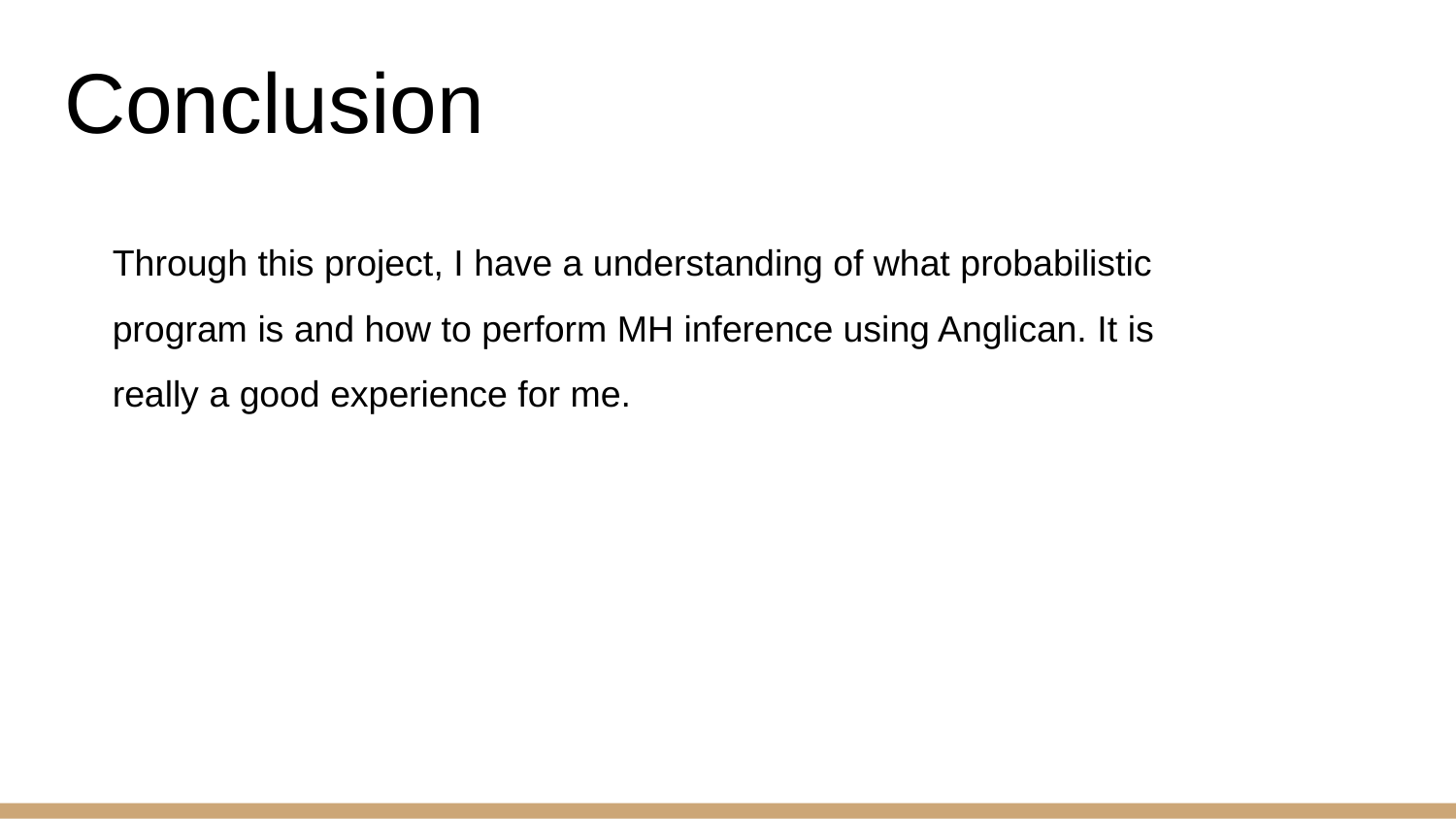

# Conclusion
Through this project, I have a understanding of what probabilistic program is and how to perform MH inference using Anglican. It is really a good experience for me.